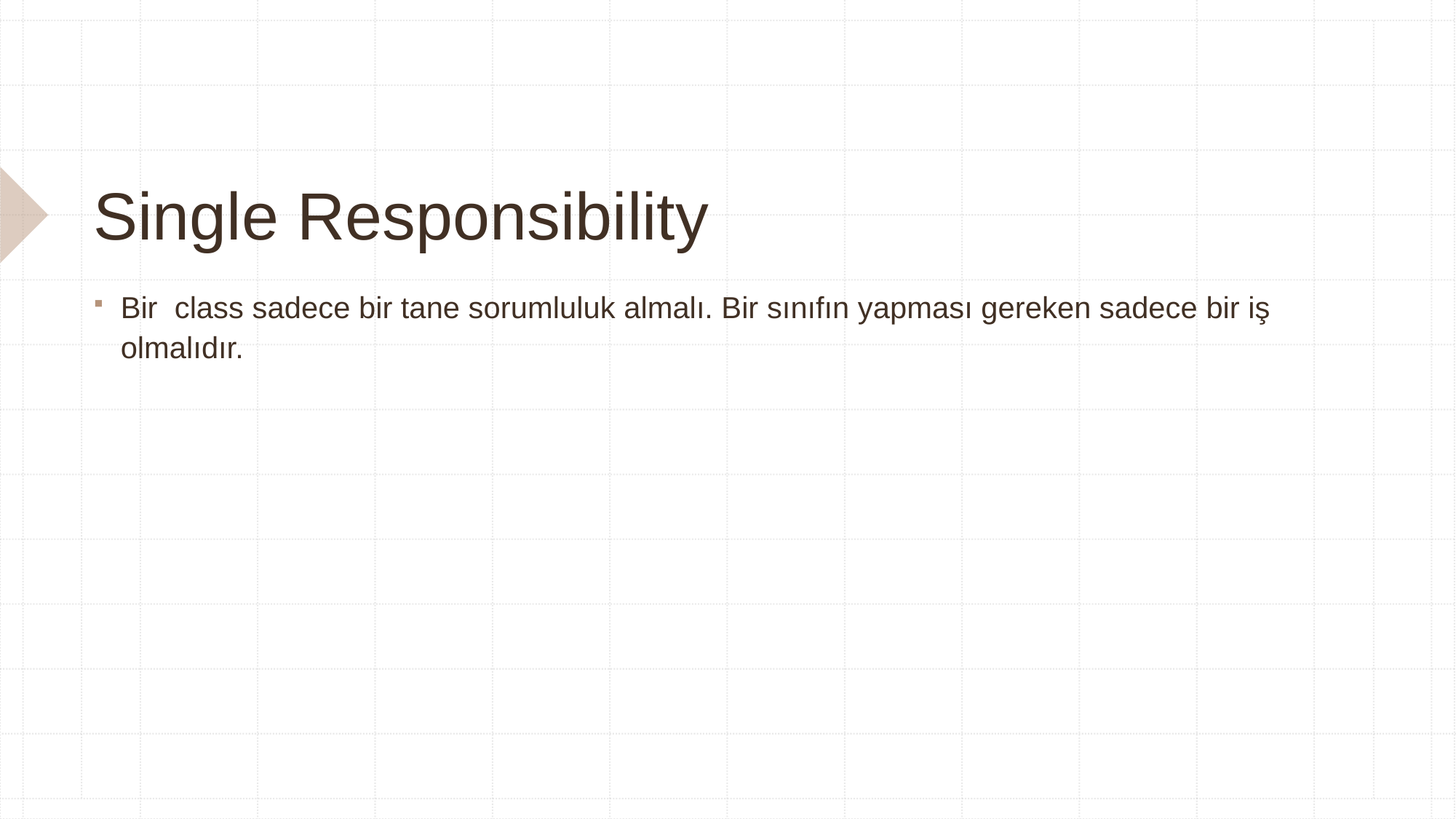

# Single Responsibility
Bir  class sadece bir tane sorumluluk almalı. Bir sınıfın yapması gereken sadece bir iş olmalıdır.